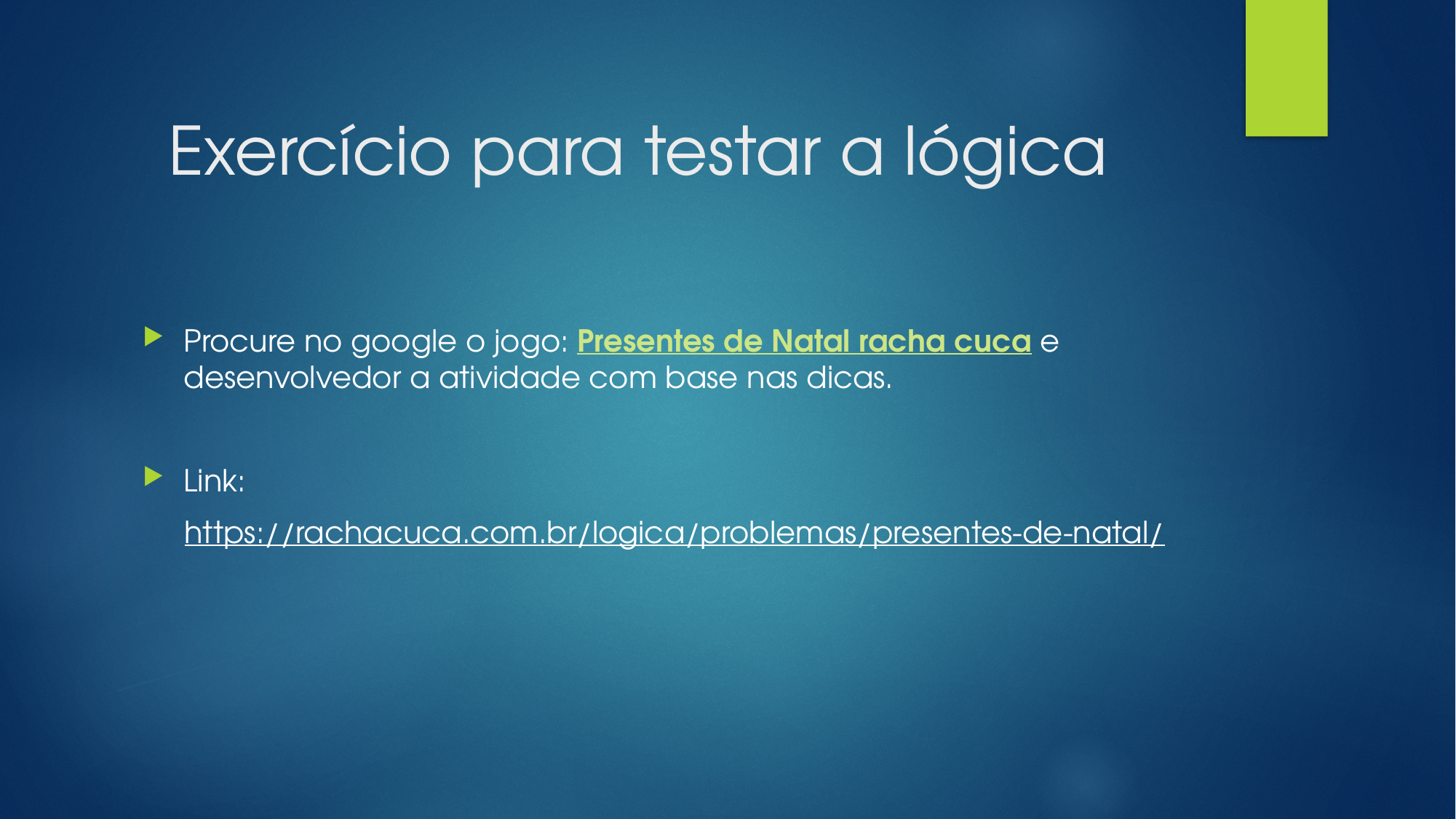

# Exercício para testar a lógica
Procure no google o jogo: Presentes de Natal racha cuca e desenvolvedor a atividade com base nas dicas.

Link:
     https://rachacuca.com.br/logica/problemas/presentes-de-natal/